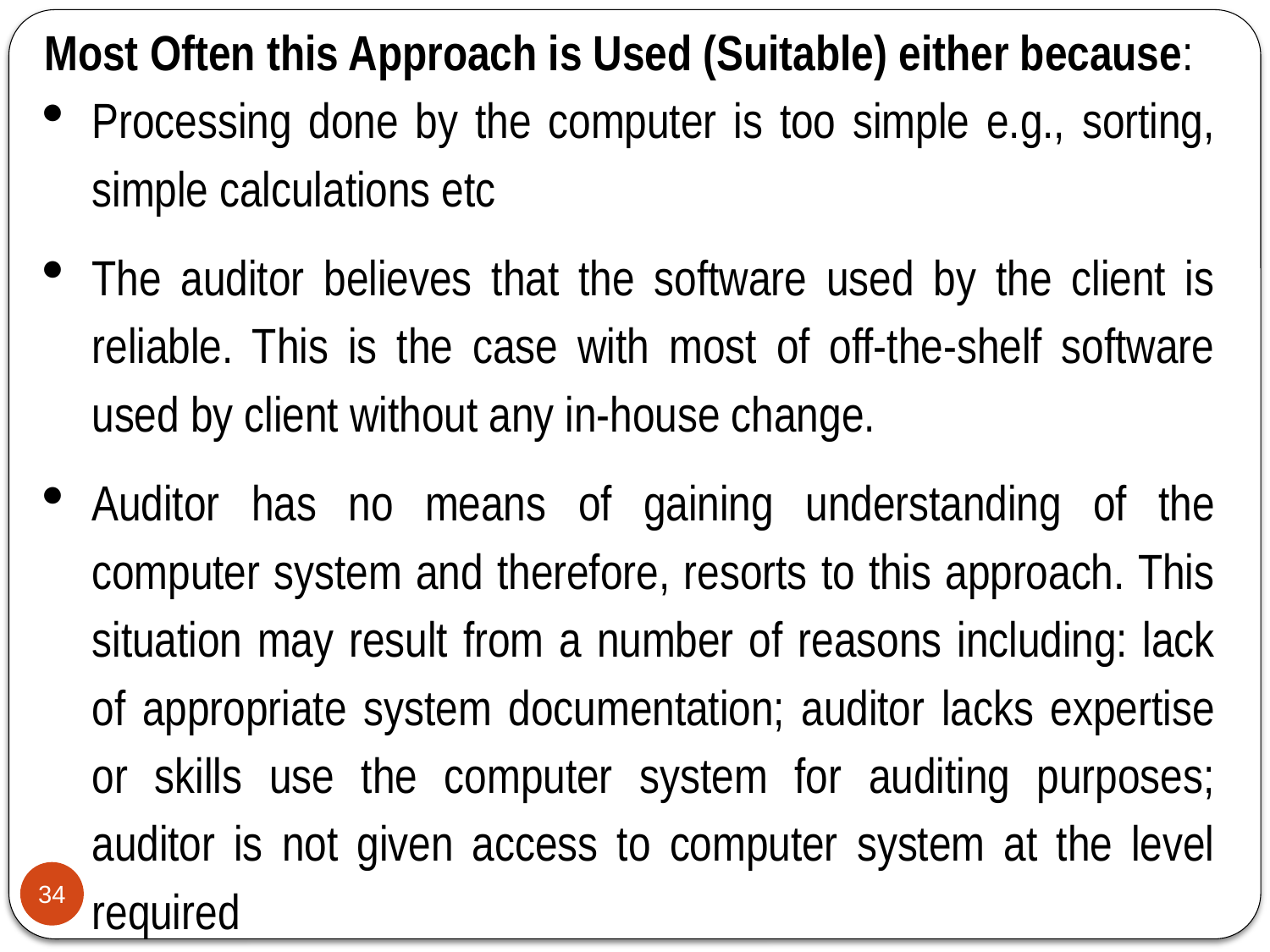

Most Often this Approach is Used (Suitable) either because:
Processing done by the computer is too simple e.g., sorting, simple calculations etc
The auditor believes that the software used by the client is reliable. This is the case with most of off-the-shelf software used by client without any in-house change.
Auditor has no means of gaining understanding of the computer system and therefore, resorts to this approach. This situation may result from a number of reasons including: lack of appropriate system documentation; auditor lacks expertise or skills use the computer system for auditing purposes; auditor is not given access to computer system at the level required

34